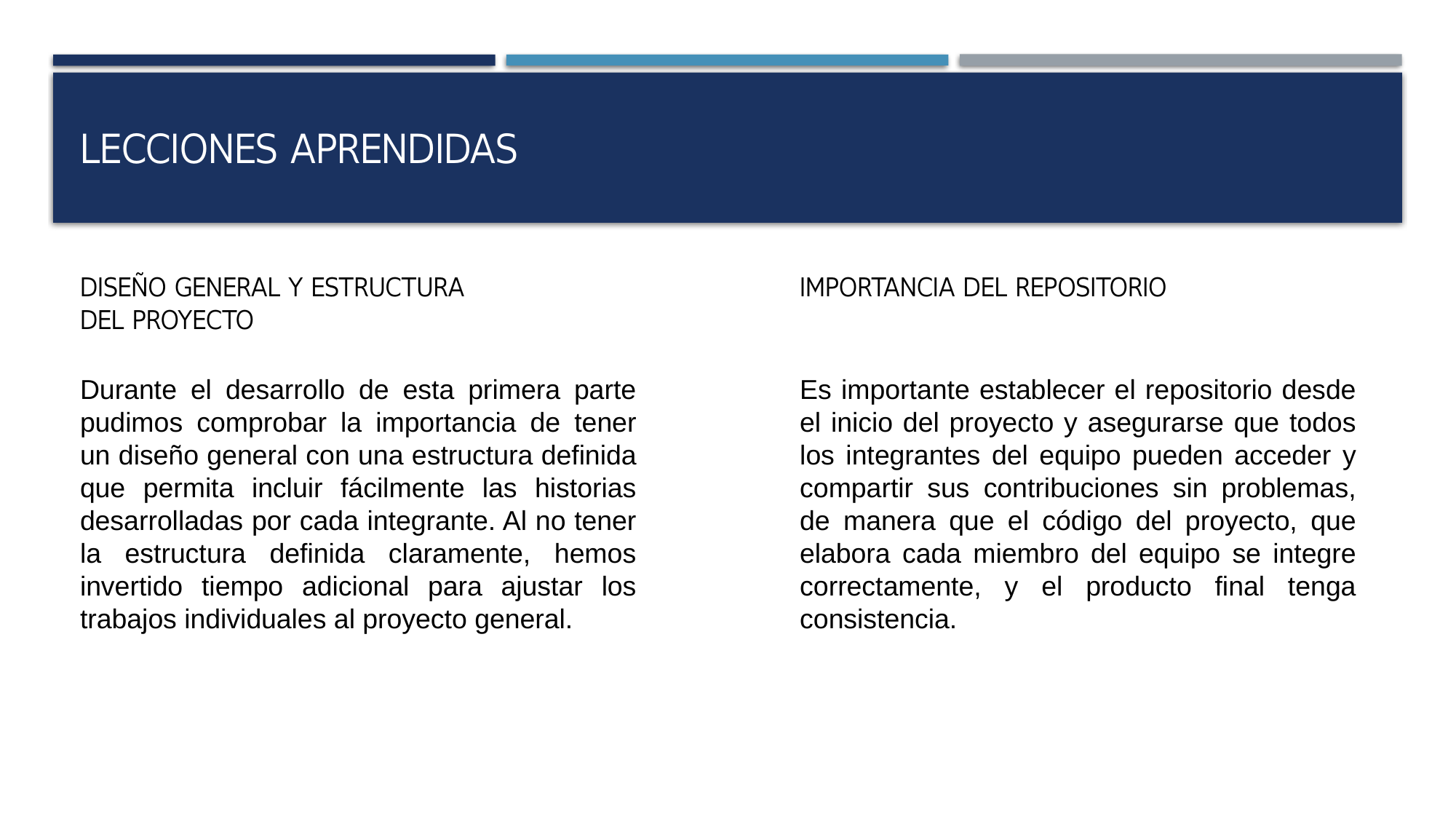

# Lecciones aprendidas
DISEÑO GENERAL Y ESTRUCTURA DEL PROYECTO
IMPORTANCIA DEL REPOSITORIO
Durante el desarrollo de esta primera parte pudimos comprobar la importancia de tener un diseño general con una estructura definida que permita incluir fácilmente las historias desarrolladas por cada integrante. Al no tener la estructura definida claramente, hemos invertido tiempo adicional para ajustar los trabajos individuales al proyecto general.
Es importante establecer el repositorio desde el inicio del proyecto y asegurarse que todos los integrantes del equipo pueden acceder y compartir sus contribuciones sin problemas, de manera que el código del proyecto, que elabora cada miembro del equipo se integre correctamente, y el producto final tenga consistencia.